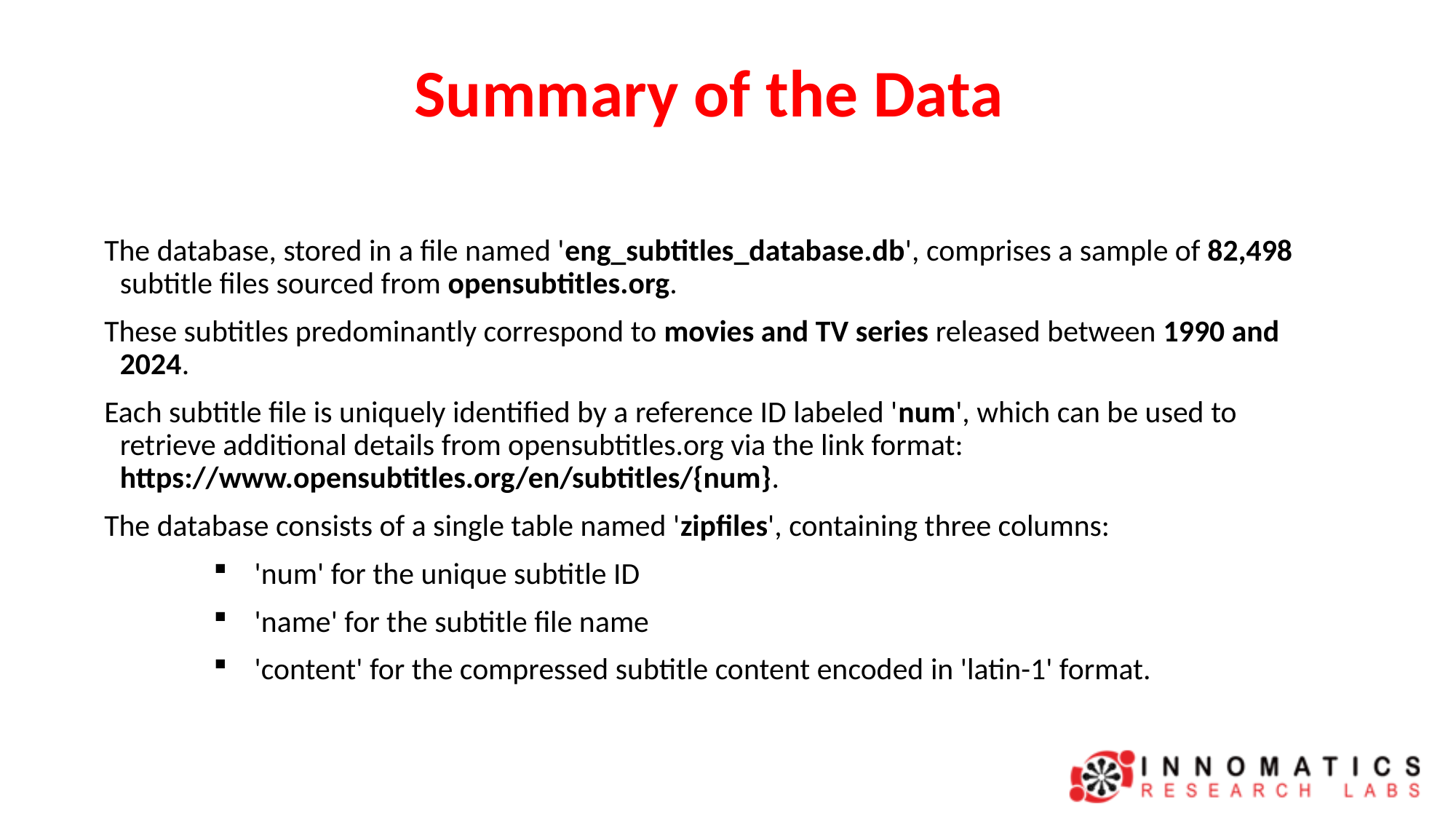

# Summary of the Data
The database, stored in a file named 'eng_subtitles_database.db', comprises a sample of 82,498 subtitle files sourced from opensubtitles.org.
These subtitles predominantly correspond to movies and TV series released between 1990 and 2024.
Each subtitle file is uniquely identified by a reference ID labeled 'num', which can be used to retrieve additional details from opensubtitles.org via the link format: https://www.opensubtitles.org/en/subtitles/{num}.
The database consists of a single table named 'zipfiles', containing three columns:
'num' for the unique subtitle ID
'name' for the subtitle file name
'content' for the compressed subtitle content encoded in 'latin-1' format.